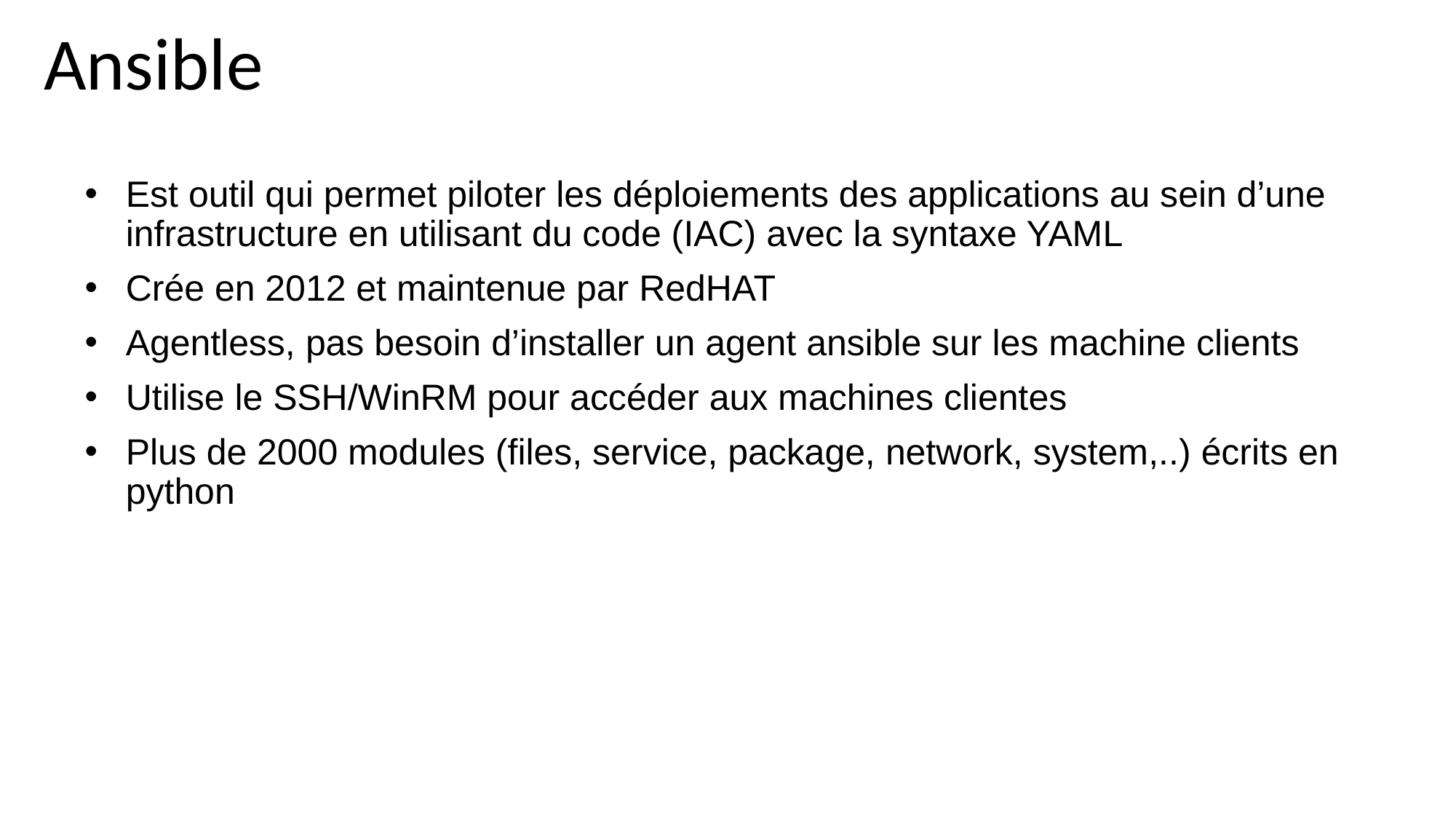

# Ansible

Est outil qui permet piloter les déploiements des applications au sein d’une infrastructure en utilisant du code (IAC) avec la syntaxe YAML
Crée en 2012 et maintenue par RedHAT
Agentless, pas besoin d’installer un agent ansible sur les machine clients
Utilise le SSH/WinRM pour accéder aux machines clientes
Plus de 2000 modules (files, service, package, network, system,..) écrits en python